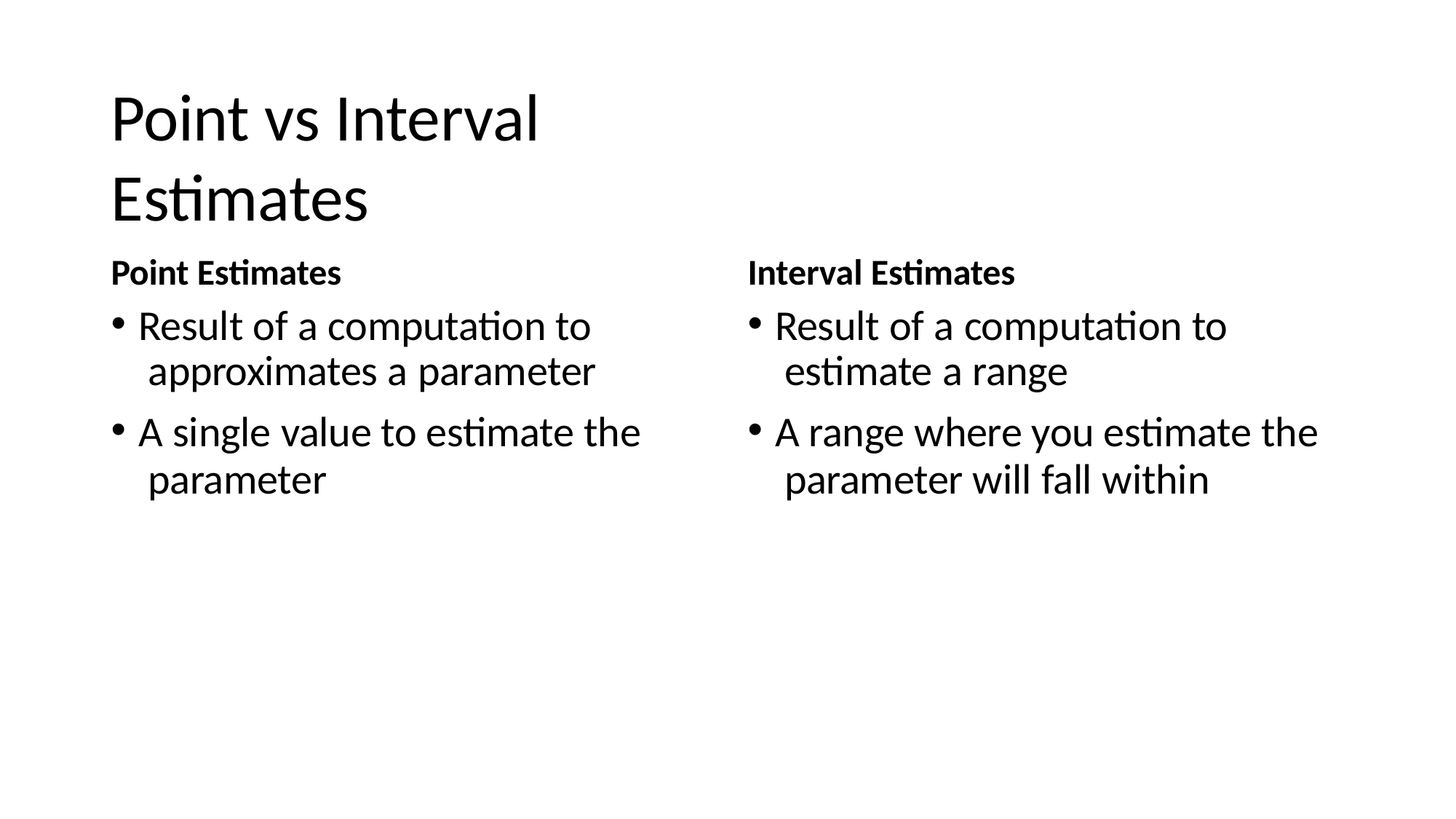

# Point vs Interval Estimates
Point Estimates
Result of a computation to  approximates a parameter
A single value to estimate the  parameter
Interval Estimates
Result of a computation to  estimate a range
A range where you estimate the  parameter will fall within